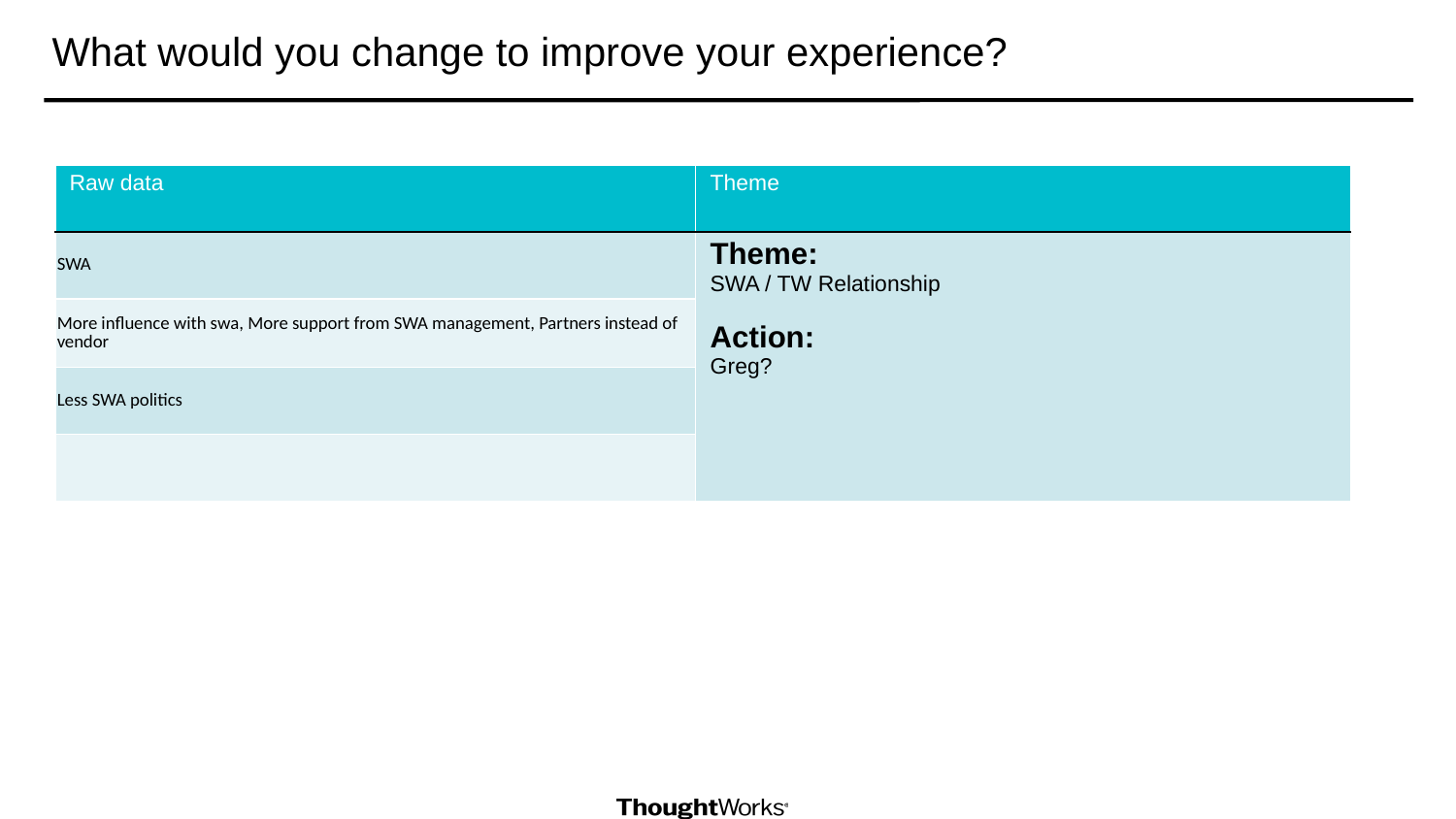

# What would you change to improve your experience?
| Raw data | Theme |
| --- | --- |
| SWA | Theme: SWA / TW Relationship Action: Greg? |
| More influence with swa, More support from SWA management, Partners instead of vendor |  |
| Less SWA politics |  |
|  |  |